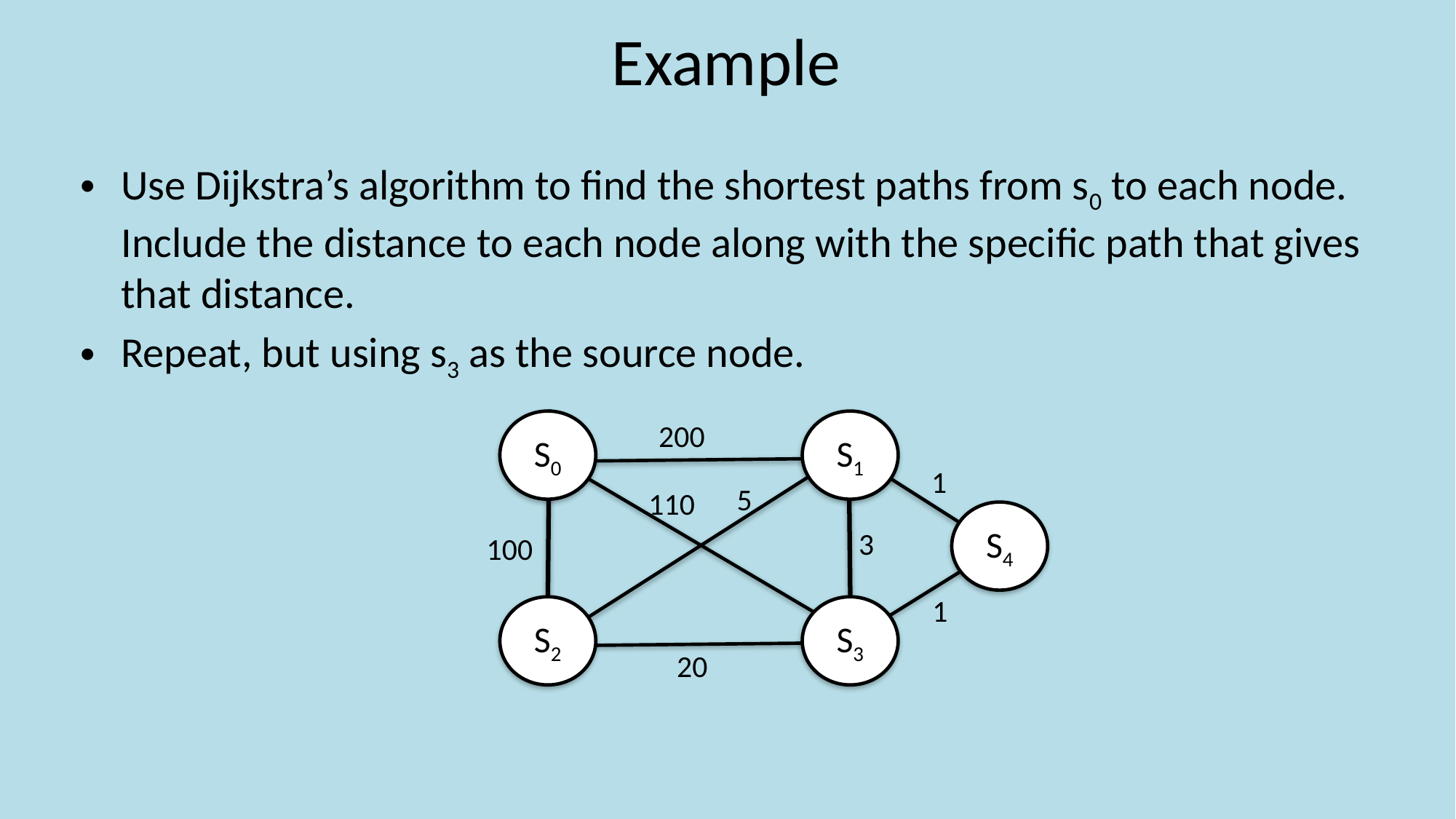

# Example

Use Dijkstra’s algorithm to find the shortest paths from s0 to each node. Include the distance to each node along with the specific path that gives that distance.
Repeat, but using s3 as the source node.

S0
S1
200
1
5
110
S4
3
100
1
S2
S3
20